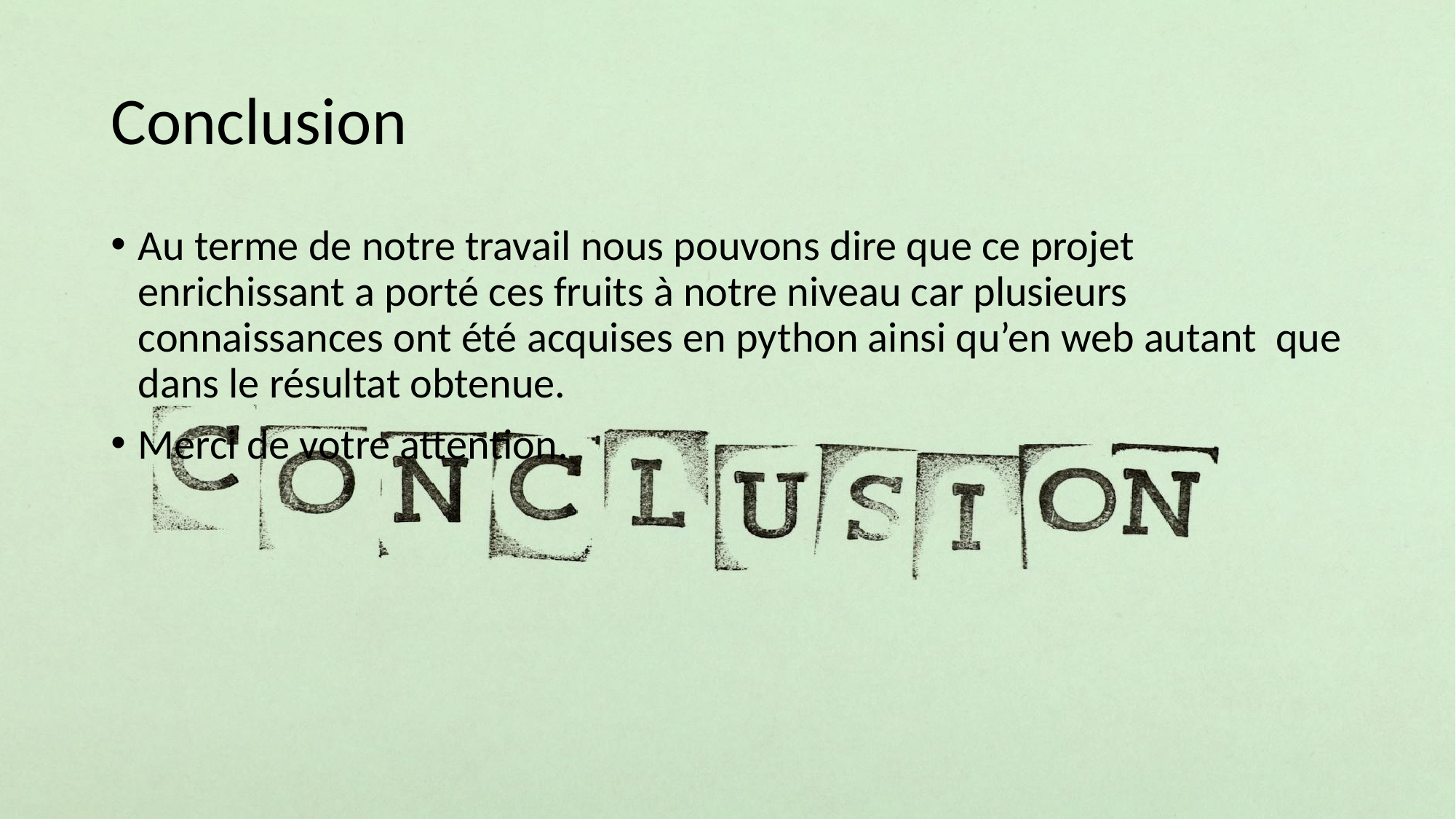

# Conclusion
Au terme de notre travail nous pouvons dire que ce projet enrichissant a porté ces fruits à notre niveau car plusieurs connaissances ont été acquises en python ainsi qu’en web autant  que dans le résultat obtenue.
Merci de votre attention.